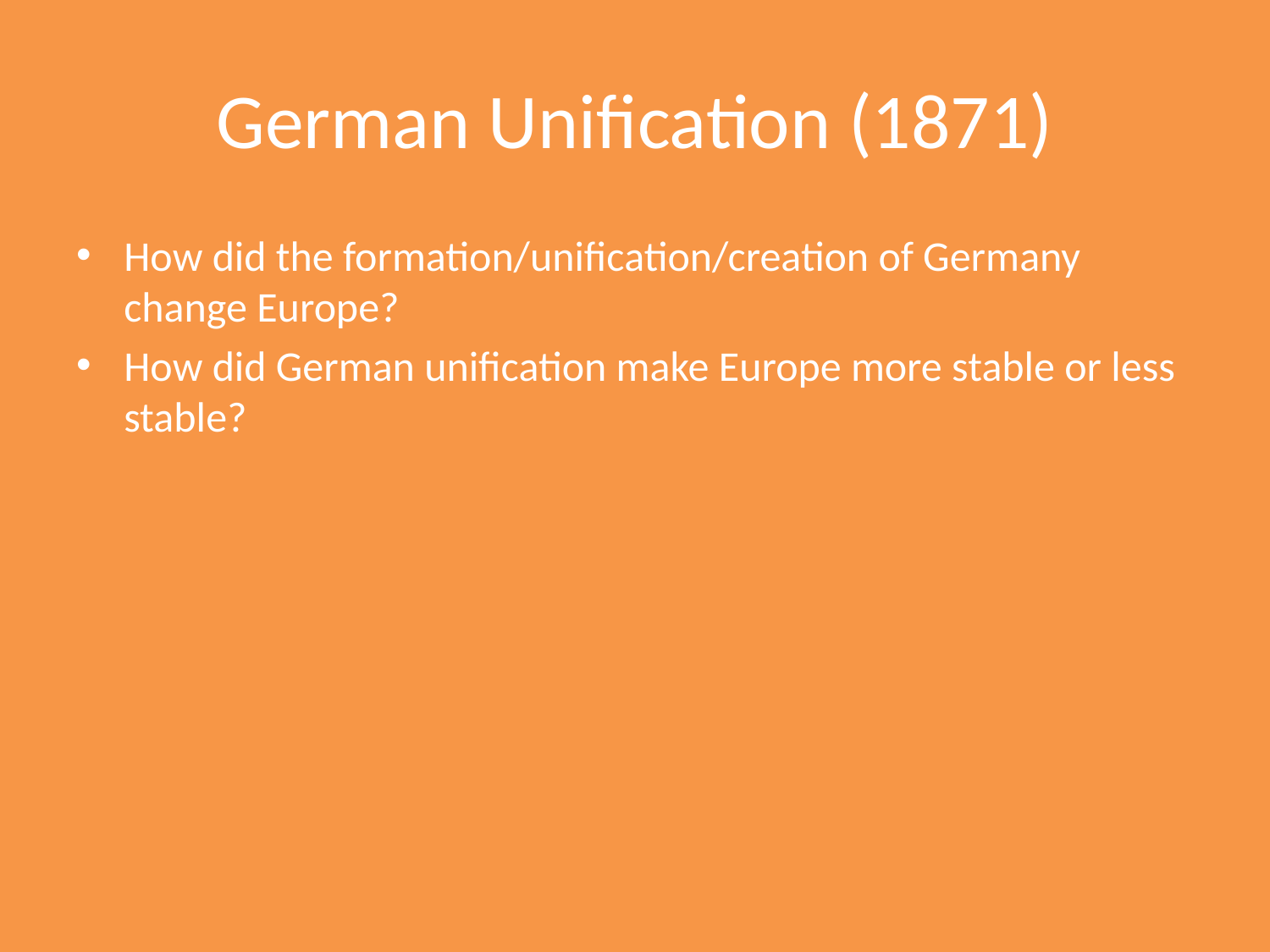

# German Unification (1871)
How did the formation/unification/creation of Germany change Europe?
How did German unification make Europe more stable or less stable?